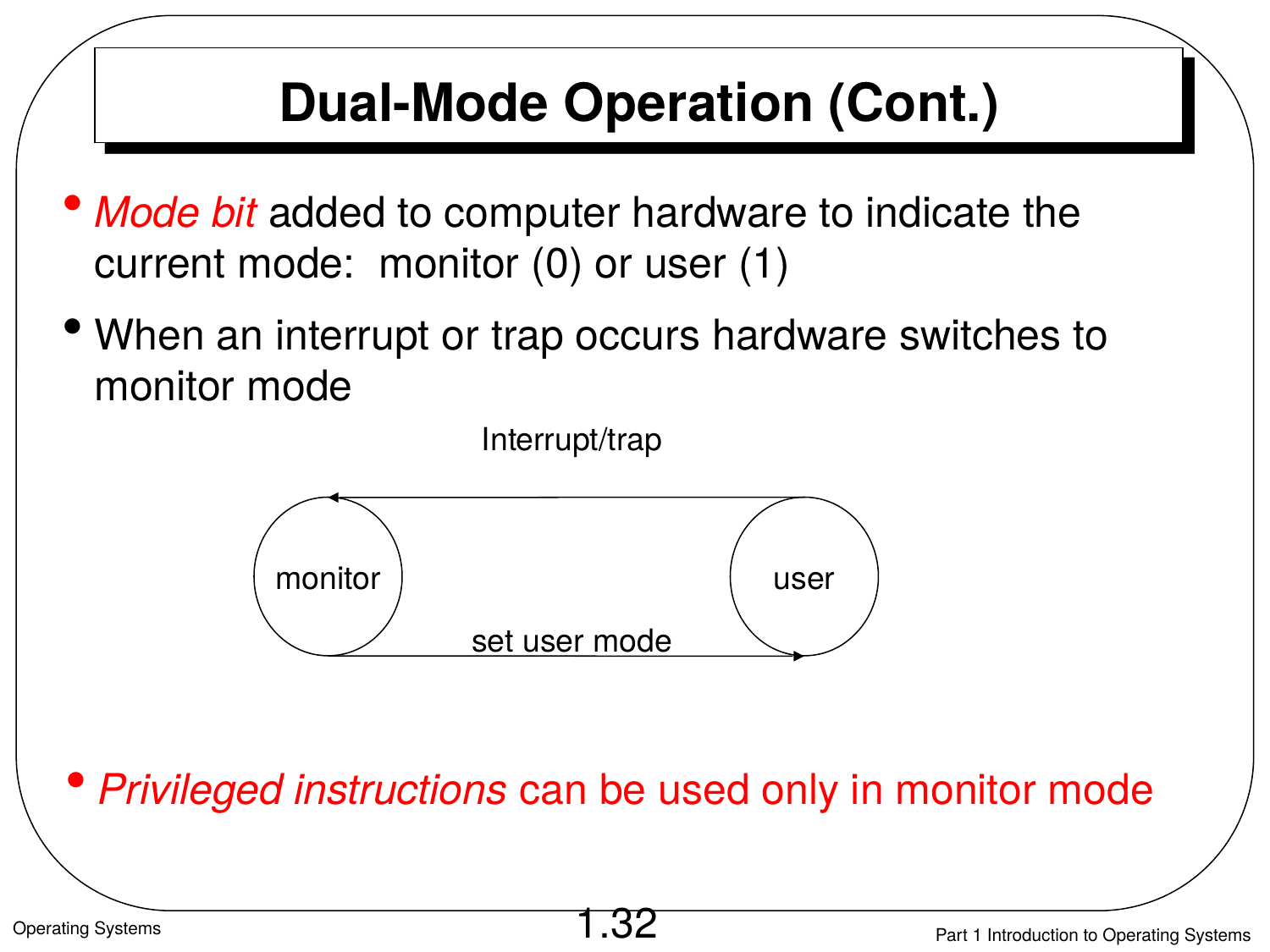

# Dual-Mode Operation (Cont.)
Mode bit added to computer hardware to indicate the current mode:  monitor (0) or user (1)
When an interrupt or trap occurs hardware switches to monitor mode
Interrupt/trap
user
set user mode
monitor
Privileged instructions can be used only in monitor mode
Operating Systems